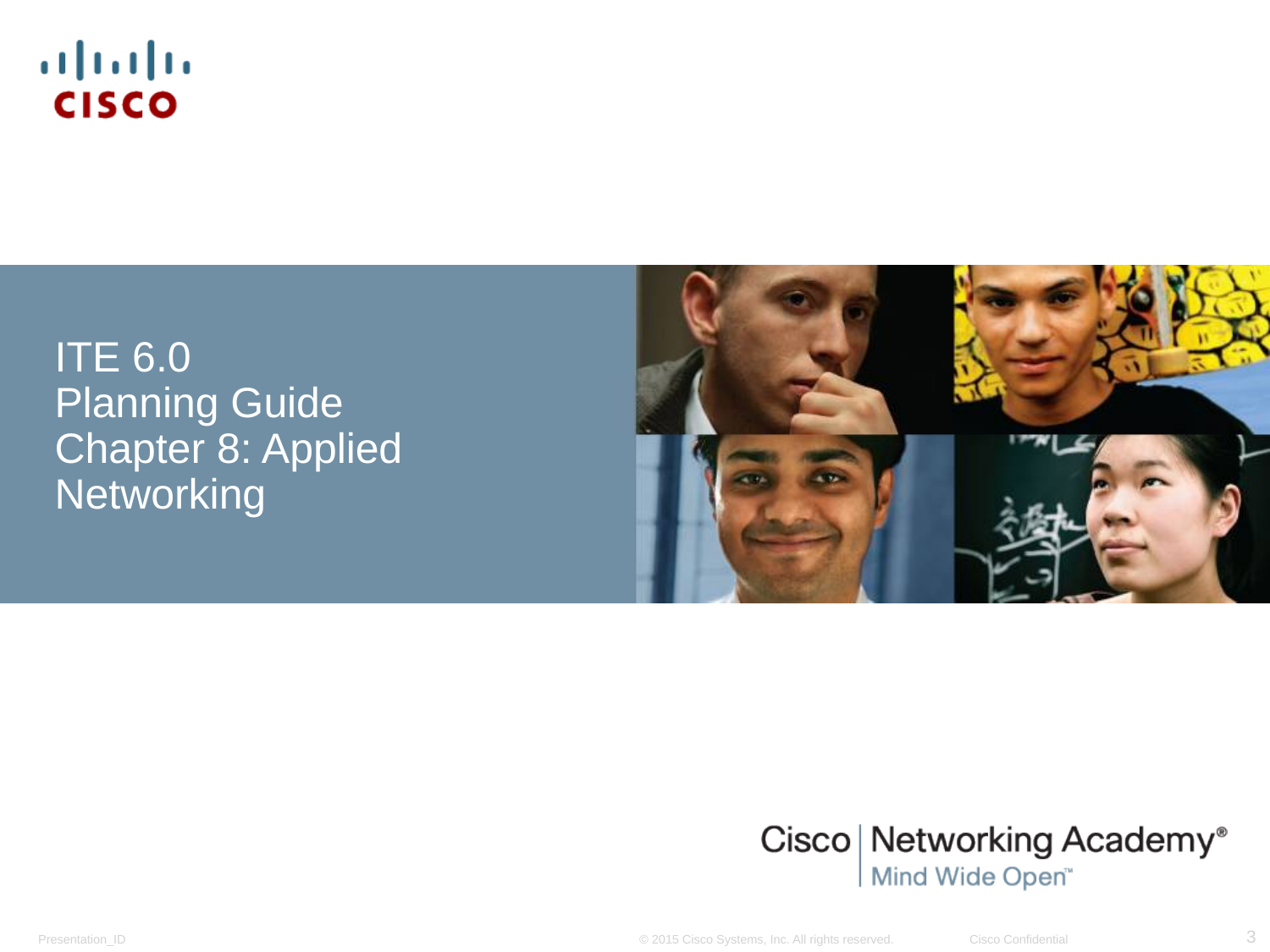

ITE 6.0
Planning Guide
Chapter 8: Applied Networking